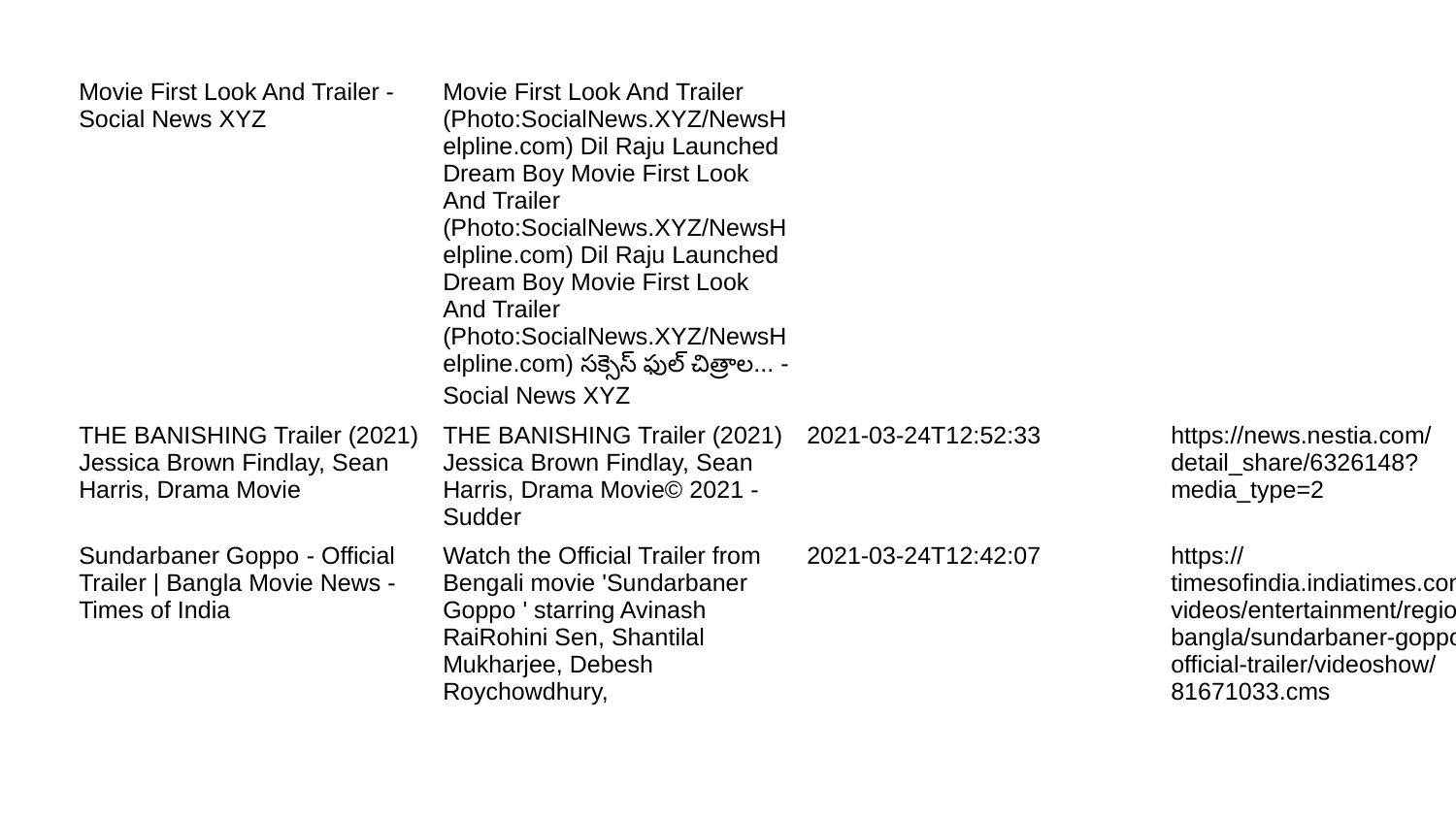

| Movie First Look And Trailer - Social News XYZ | Movie First Look And Trailer (Photo:SocialNews.XYZ/NewsHelpline.com) Dil Raju Launched Dream Boy Movie First Look And Trailer (Photo:SocialNews.XYZ/NewsHelpline.com) Dil Raju Launched Dream Boy Movie First Look And Trailer (Photo:SocialNews.XYZ/NewsHelpline.com) సక్సెస్ ఫుల్ చిత్రాల... - Social News XYZ |  |  |
| --- | --- | --- | --- |
| THE BANISHING Trailer (2021) Jessica Brown Findlay, Sean Harris, Drama Movie | THE BANISHING Trailer (2021) Jessica Brown Findlay, Sean Harris, Drama Movie© 2021 - Sudder | 2021-03-24T12:52:33 | https://news.nestia.com/detail\_share/6326148?media\_type=2 |
| Sundarbaner Goppo​ - Official Trailer | Bangla Movie News - Times of India | Watch the Official Trailer from Bengali movie 'Sundarbaner Goppo ' starring Avinash RaiRohini Sen, Shantilal Mukharjee, Debesh Roychowdhury, | 2021-03-24T12:42:07 | https://timesofindia.indiatimes.com/videos/entertainment/regional/bangla/sundarbaner-goppo-official-trailer/videoshow/81671033.cms |